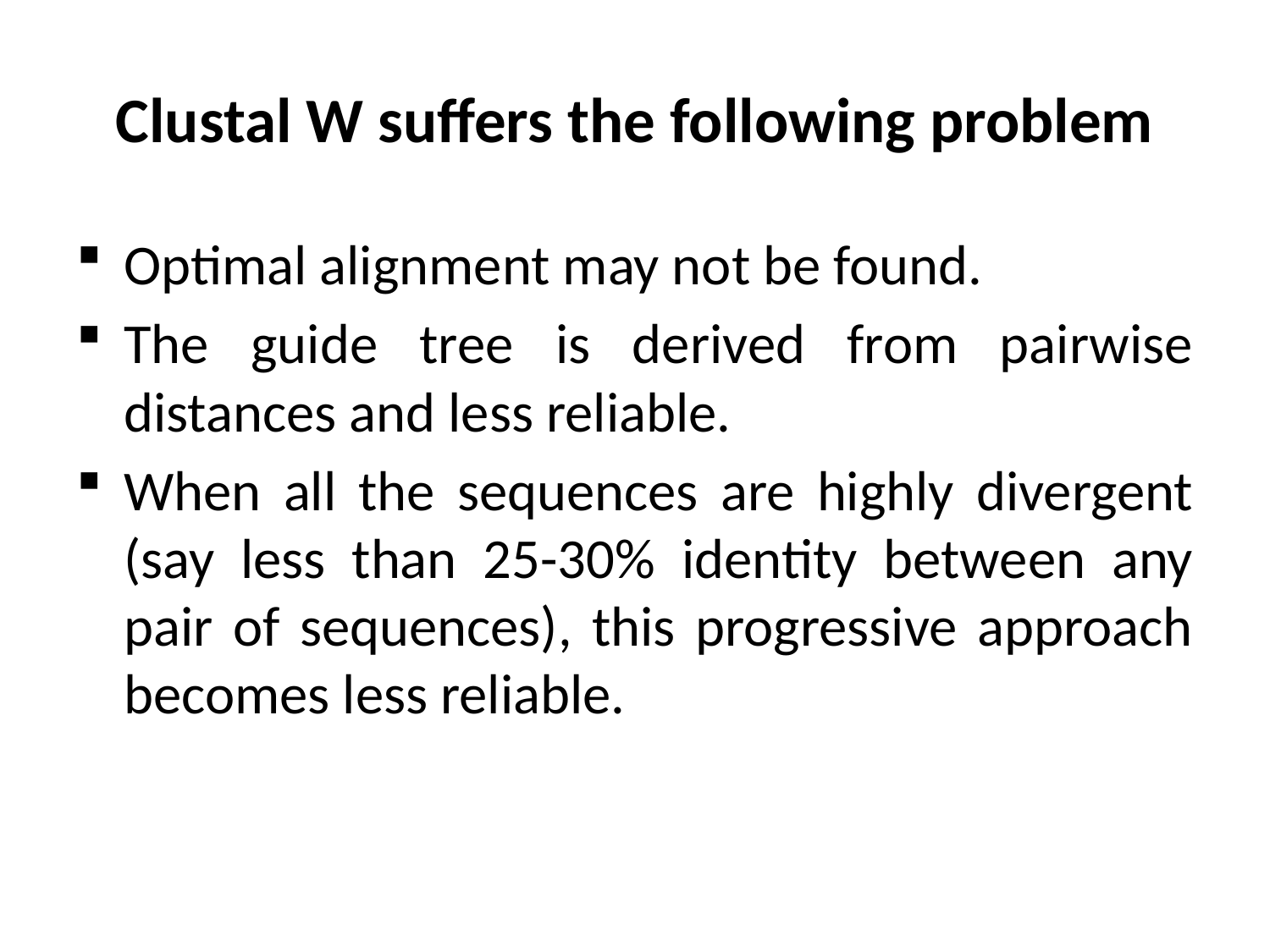

# Clustal W suffers the following problem
Optimal alignment may not be found.
The guide tree is derived from pairwise distances and less reliable.
When all the sequences are highly divergent (say less than 25-30% identity between any pair of sequences), this progressive approach becomes less reliable.